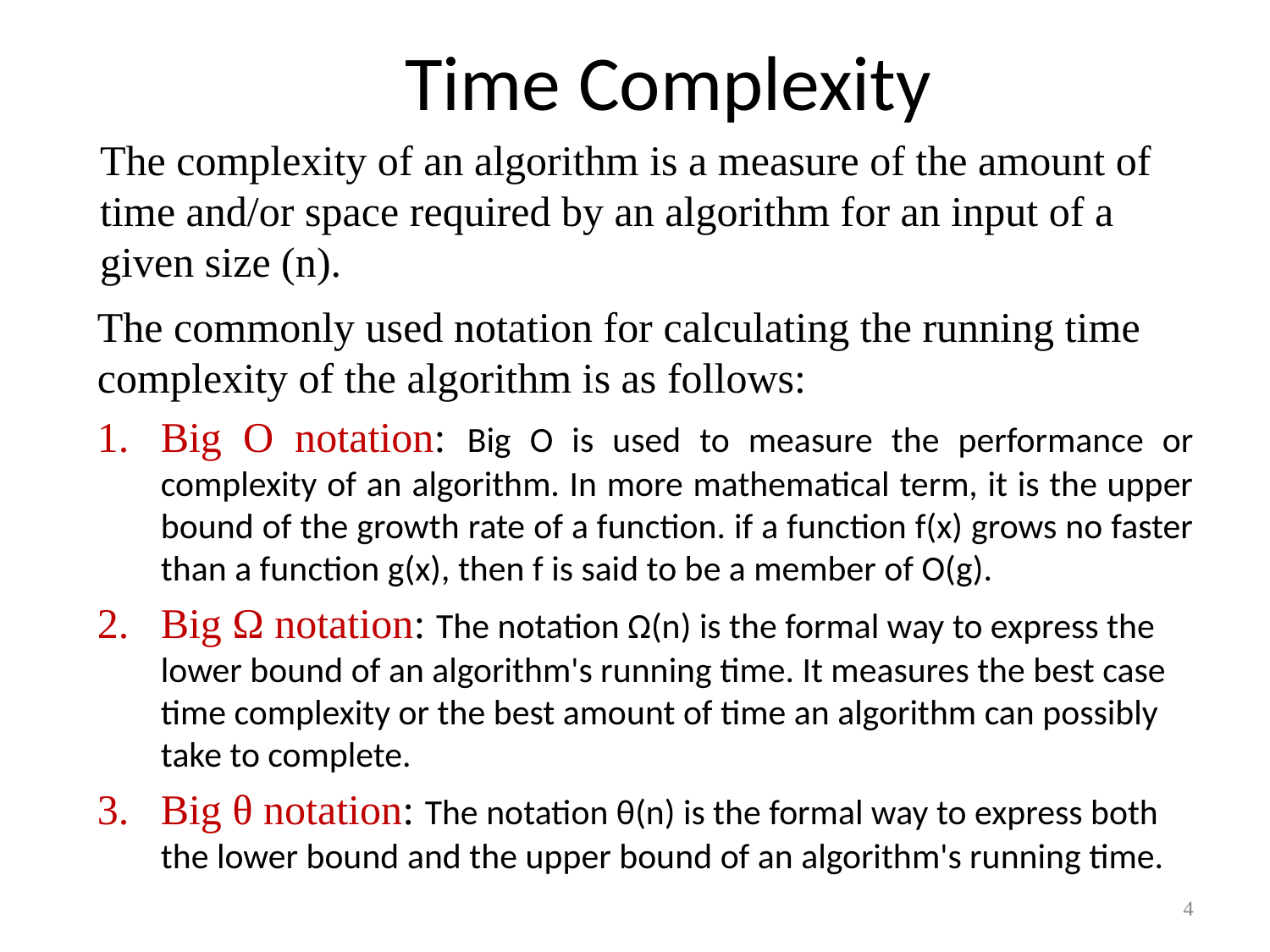

# Time Complexity
The complexity of an algorithm is a measure of the amount of time and/or space required by an algorithm for an input of a given size (n).
The commonly used notation for calculating the running time complexity of the algorithm is as follows:
Big O notation: Big O is used to measure the performance or complexity of an algorithm. In more mathematical term, it is the upper bound of the growth rate of a function. if a function f(x) grows no faster than a function g(x), then f is said to be a member of O(g).
Big Ω notation: The notation Ω(n) is the formal way to express the lower bound of an algorithm's running time. It measures the best case time complexity or the best amount of time an algorithm can possibly take to complete.
Big θ notation: The notation θ(n) is the formal way to express both the lower bound and the upper bound of an algorithm's running time.

4